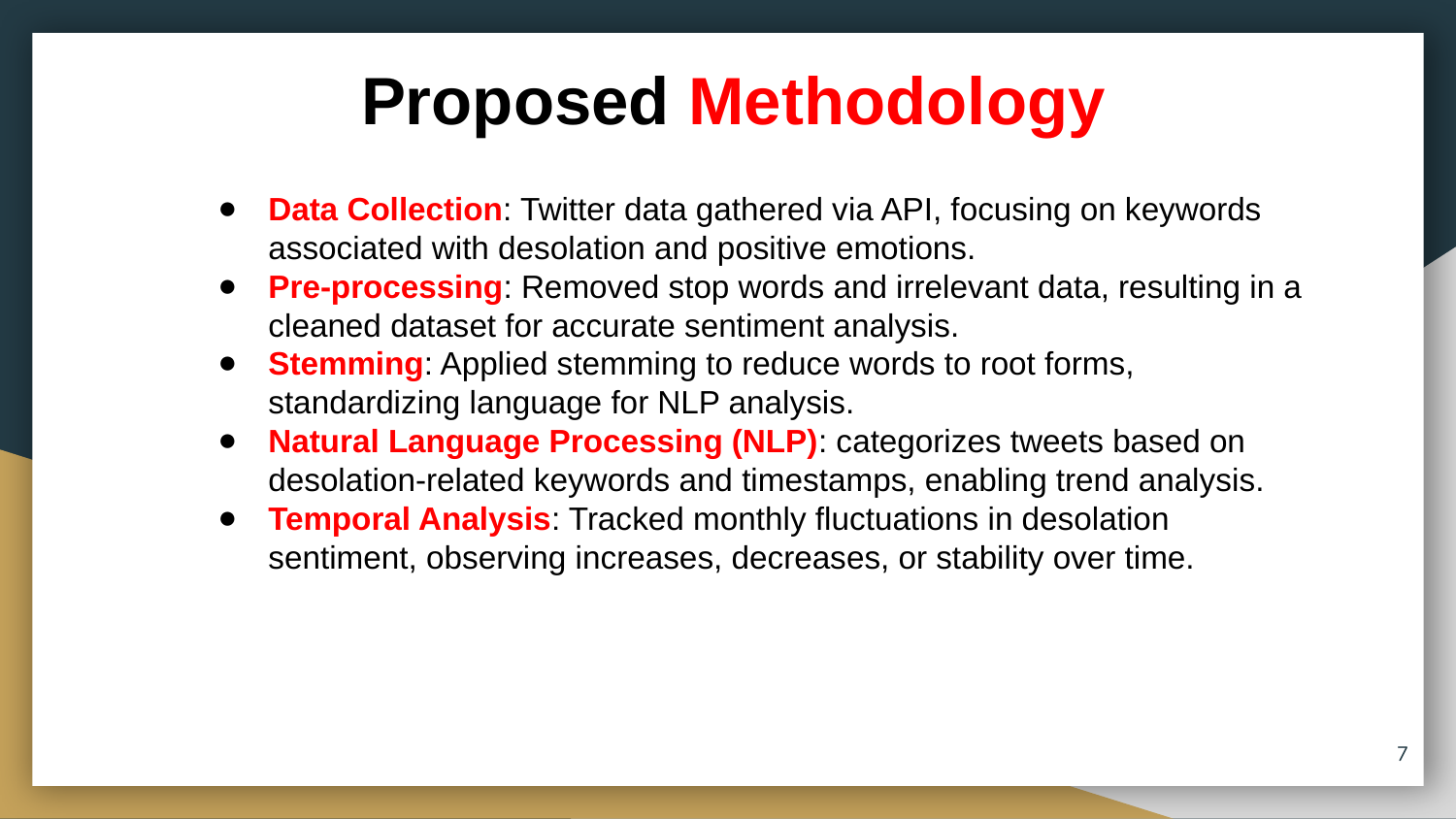

# Proposed Methodology
Data Collection: Twitter data gathered via API, focusing on keywords associated with desolation and positive emotions.
Pre-processing: Removed stop words and irrelevant data, resulting in a cleaned dataset for accurate sentiment analysis.
Stemming: Applied stemming to reduce words to root forms, standardizing language for NLP analysis.
Natural Language Processing (NLP): categorizes tweets based on desolation-related keywords and timestamps, enabling trend analysis.
Temporal Analysis: Tracked monthly fluctuations in desolation sentiment, observing increases, decreases, or stability over time.
7